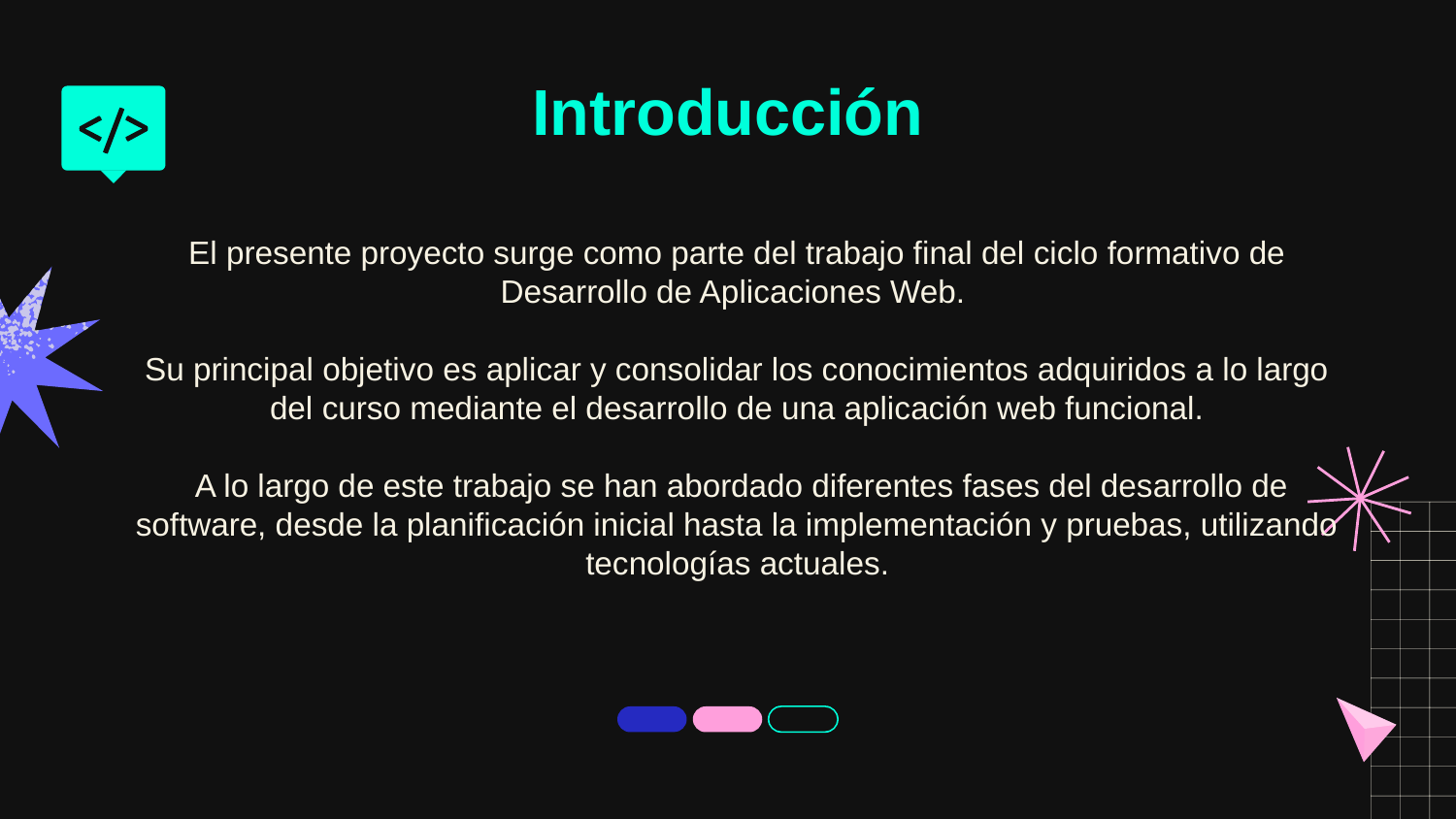

# Introducción

El presente proyecto surge como parte del trabajo final del ciclo formativo de Desarrollo de Aplicaciones Web.

Su principal objetivo es aplicar y consolidar los conocimientos adquiridos a lo largo del curso mediante el desarrollo de una aplicación web funcional.

 A lo largo de este trabajo se han abordado diferentes fases del desarrollo de software, desde la planificación inicial hasta la implementación y pruebas, utilizando tecnologías actuales.